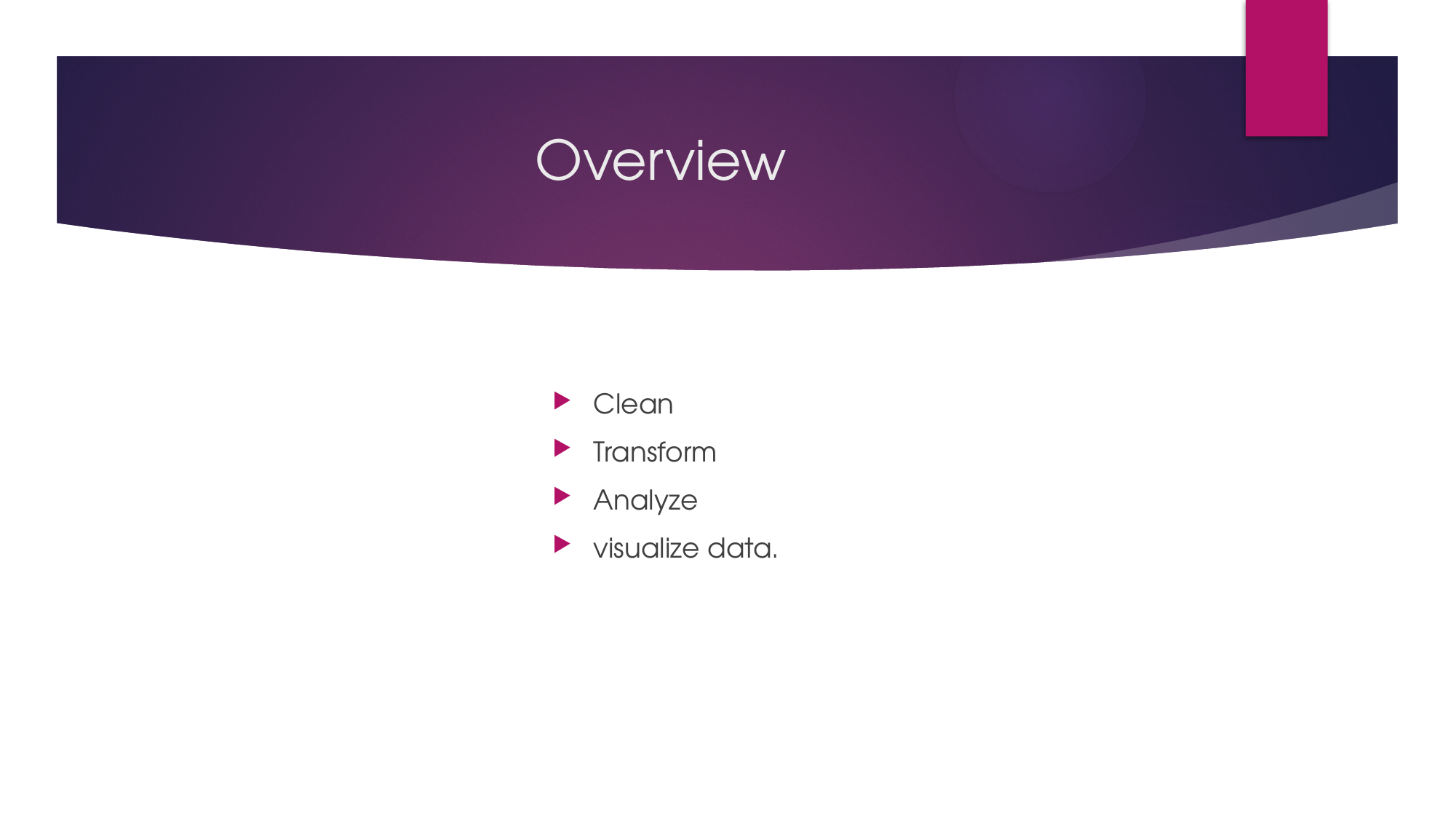

# Overview
Clean
Transform
Analyze
visualize data.